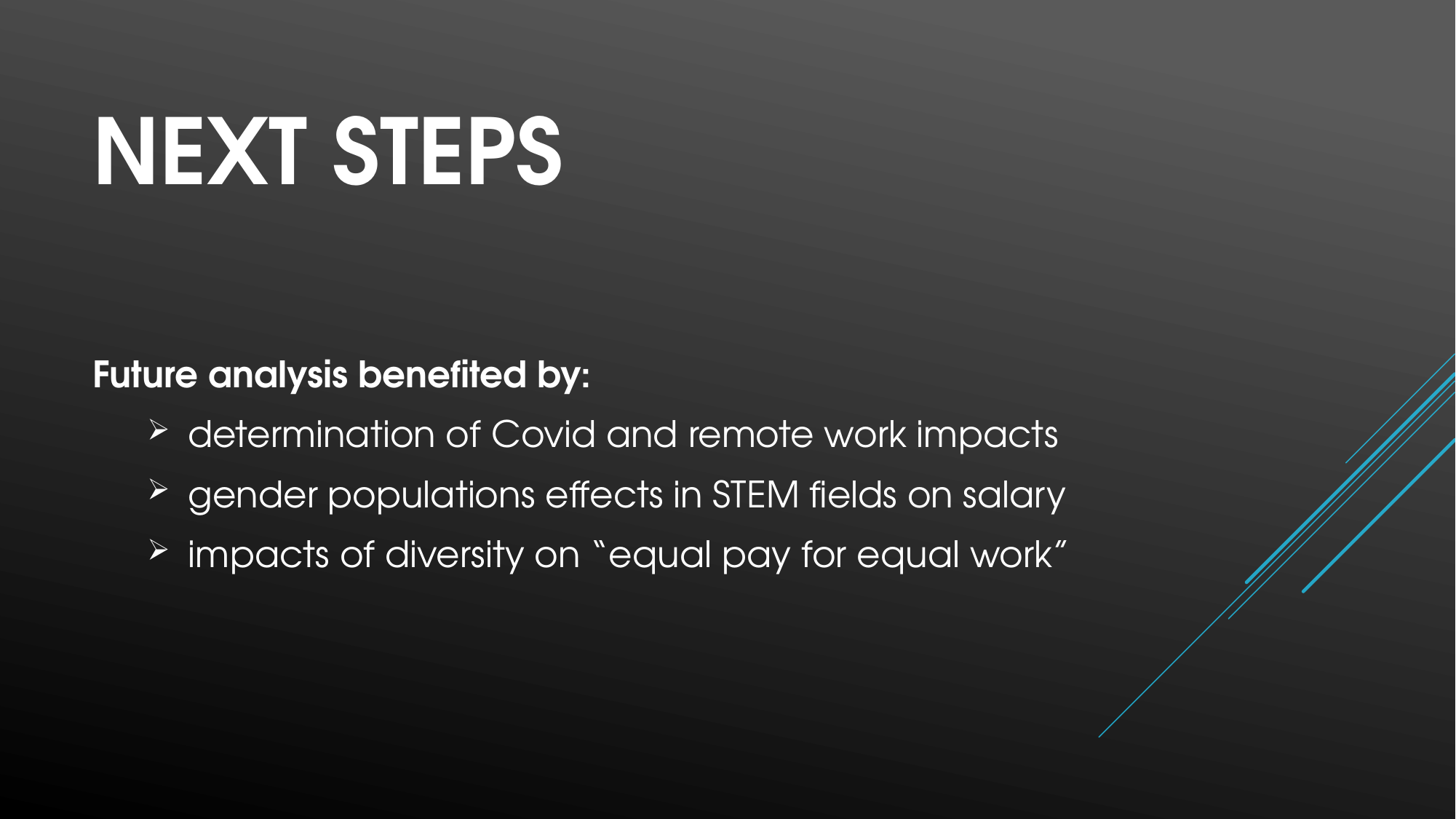

# Next Steps
Future analysis benefited by:
determination of Covid and remote work impacts
gender populations effects in STEM fields on salary
impacts of diversity on “equal pay for equal work”